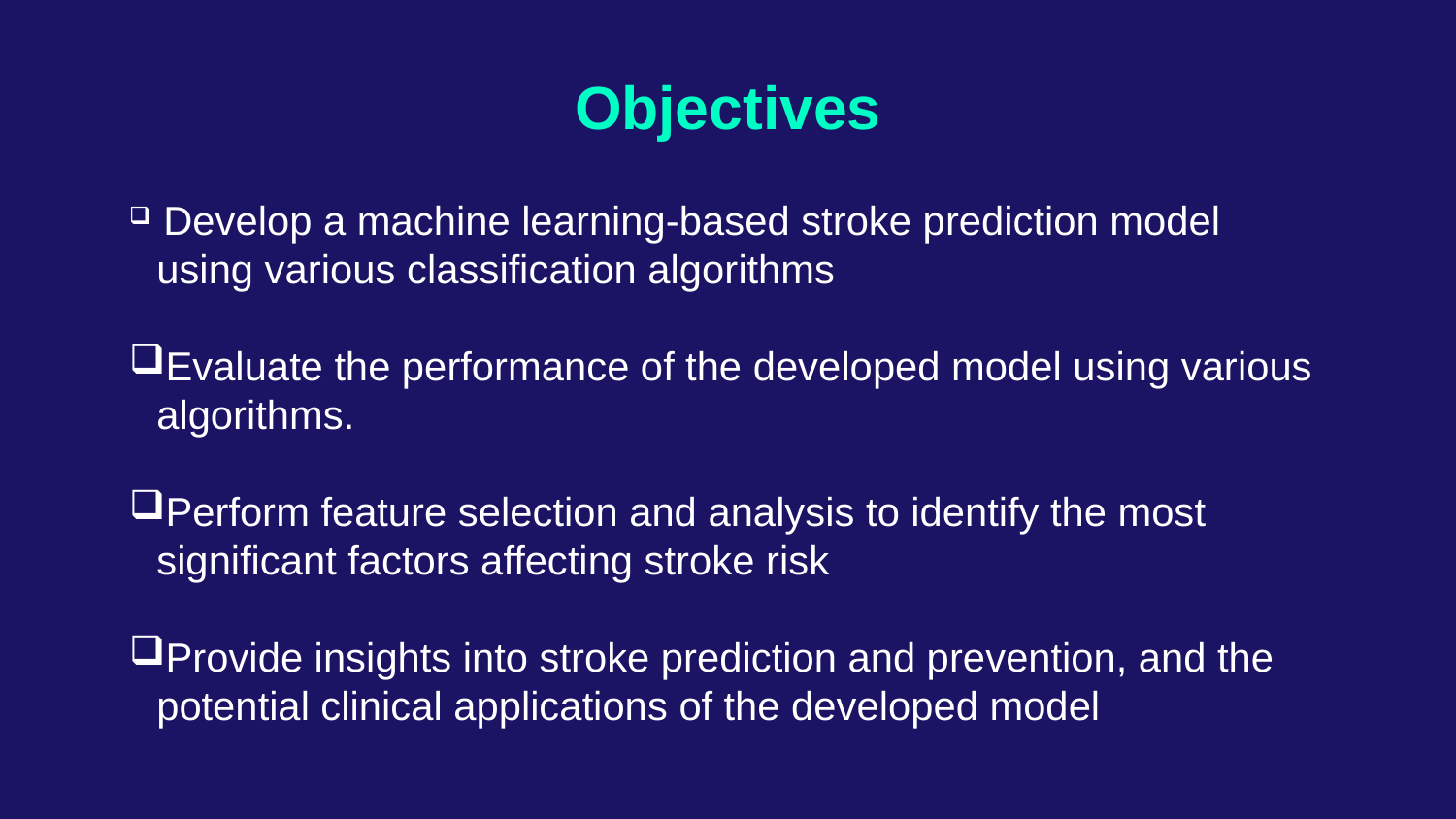

# Objectives
 Develop a machine learning-based stroke prediction model using various classification algorithms

Evaluate the performance of the developed model using various algorithms.

Perform feature selection and analysis to identify the most significant factors affecting stroke risk

Provide insights into stroke prediction and prevention, and the potential clinical applications of the developed model